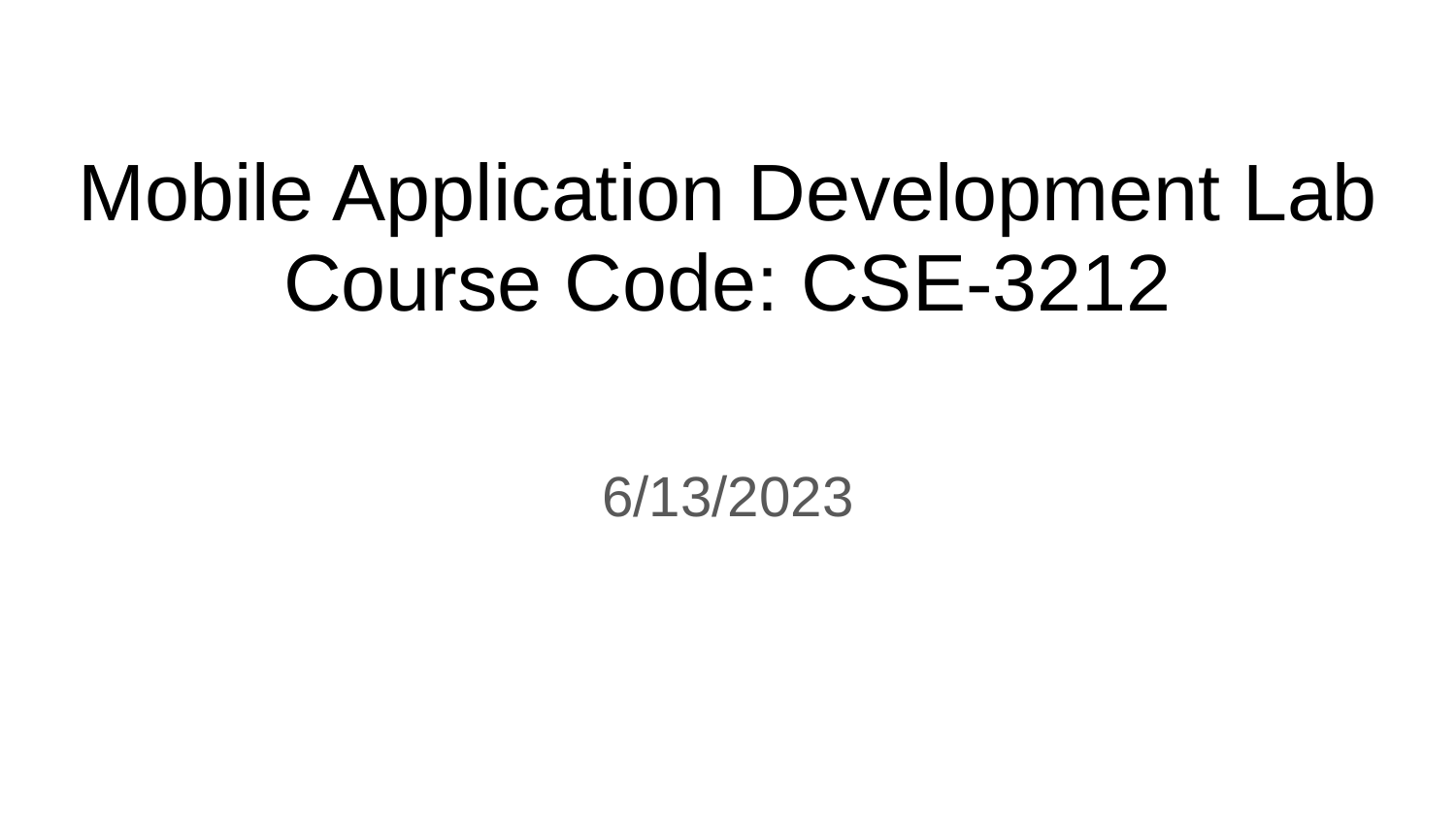

# Mobile Application Development Lab Course Code: CSE-3212

6/13/2023